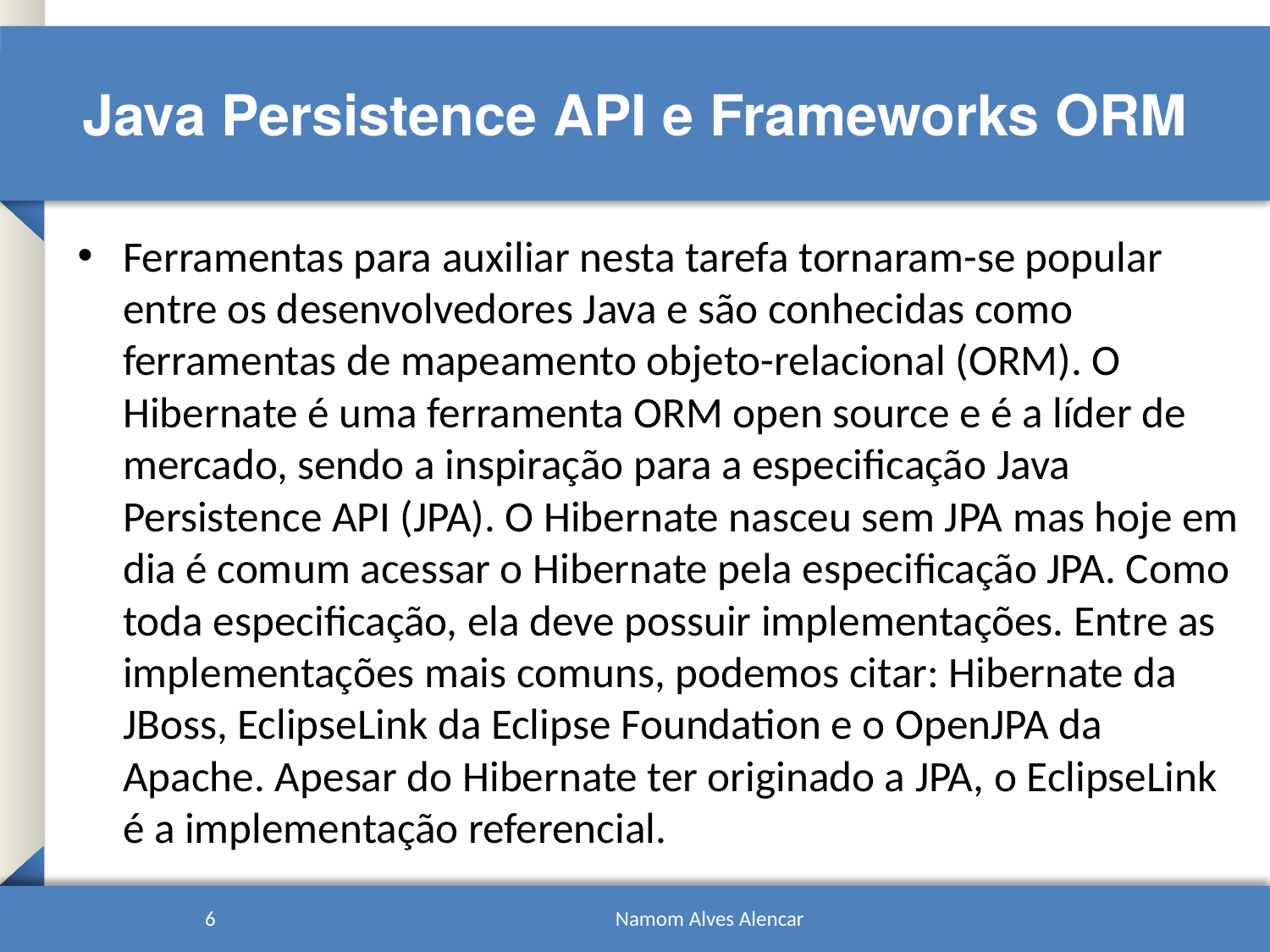

# Java Persistence API e Frameworks ORM
Ferramentas para auxiliar nesta tarefa tornaram-se popular entre os desenvolvedores Java e são conhecidas como ferramentas de mapeamento objeto-relacional (ORM). O Hibernate é uma ferramenta ORM open source e é a líder de mercado, sendo a inspiração para a especificação Java Persistence API (JPA). O Hibernate nasceu sem JPA mas hoje em dia é comum acessar o Hibernate pela especificação JPA. Como toda especificação, ela deve possuir implementações. Entre as implementações mais comuns, podemos citar: Hibernate da JBoss, EclipseLink da Eclipse Foundation e o OpenJPA da Apache. Apesar do Hibernate ter originado a JPA, o EclipseLink é a implementação referencial.
6
Namom Alves Alencar